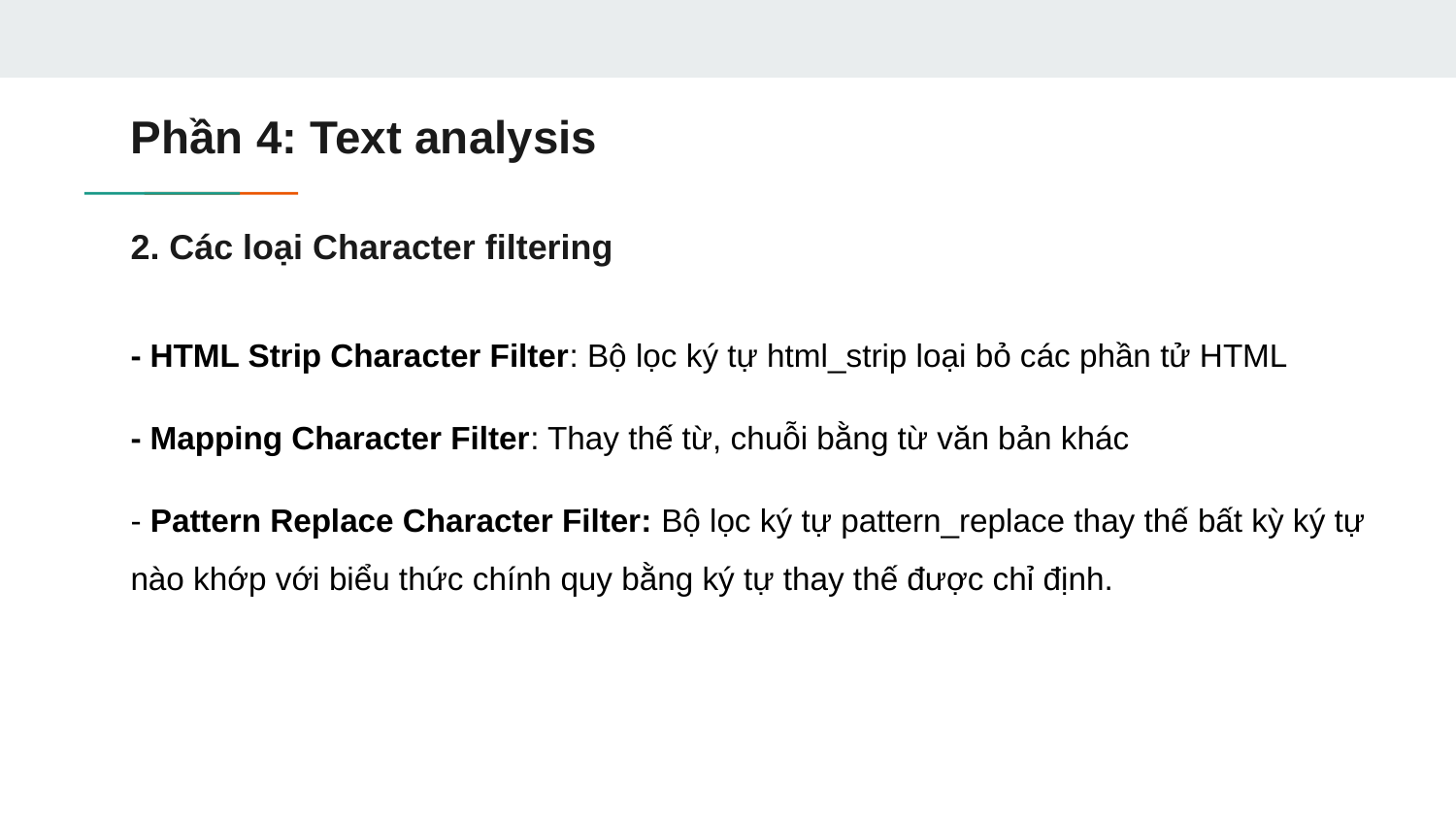

# Phần 4: Text analysis

2. Các loại Character filtering
- HTML Strip Character Filter: Bộ lọc ký tự html_strip loại bỏ các phần tử HTML
- Mapping Character Filter: Thay thế từ, chuỗi bằng từ văn bản khác
- Pattern Replace Character Filter: Bộ lọc ký tự pattern_replace thay thế bất kỳ ký tự nào khớp với biểu thức chính quy bằng ký tự thay thế được chỉ định.